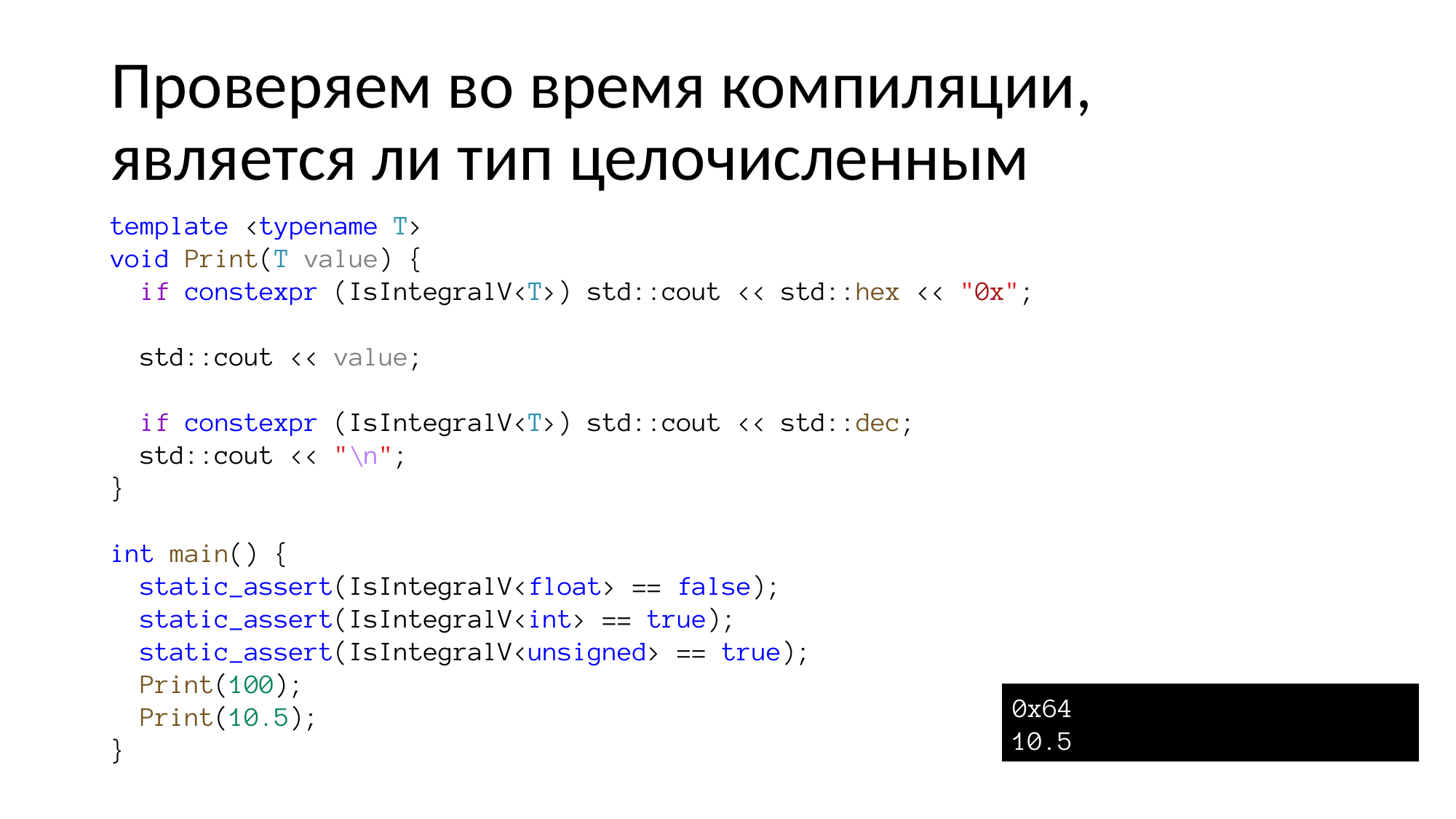

# Проверяем во время компиляции, является ли тип целочисленным
template <typename T>
void Print(T value) {
  if constexpr (IsIntegralV<T>) std::cout << std::hex << "0x";

  std::cout << value;

  if constexpr (IsIntegralV<T>) std::cout << std::dec;
  std::cout << "\n";
}
int main() {
  static_assert(IsIntegralV<float> == false);
  static_assert(IsIntegralV<int> == true);
  static_assert(IsIntegralV<unsigned> == true);
  Print(100);
  Print(10.5);
}
0x64
10.5